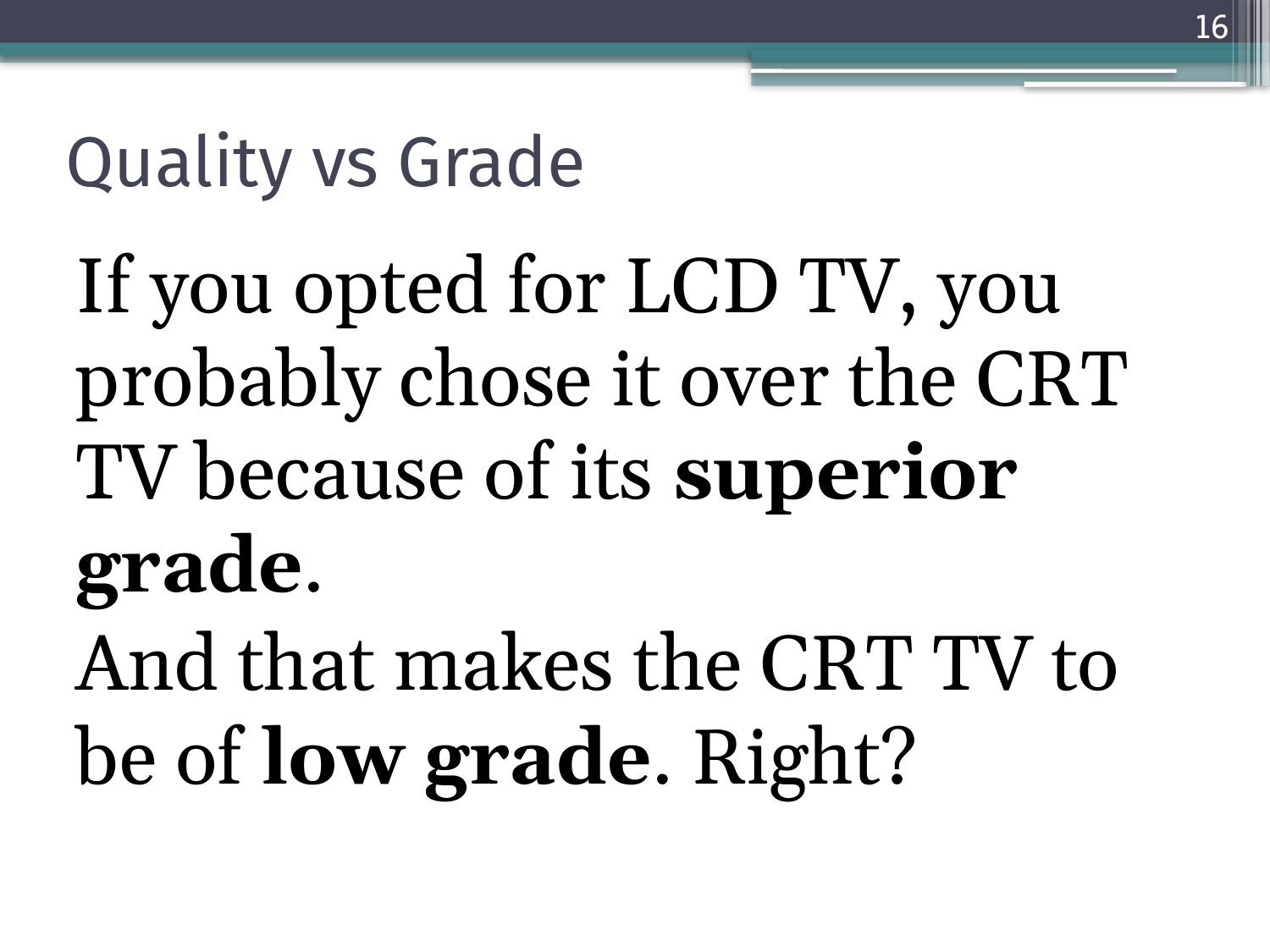

16
# Quality vs Grade
If you opted for LCD TV, you probably chose it over the CRT TV because of its superior grade.
And that makes the CRT TV to be of low grade. Right?